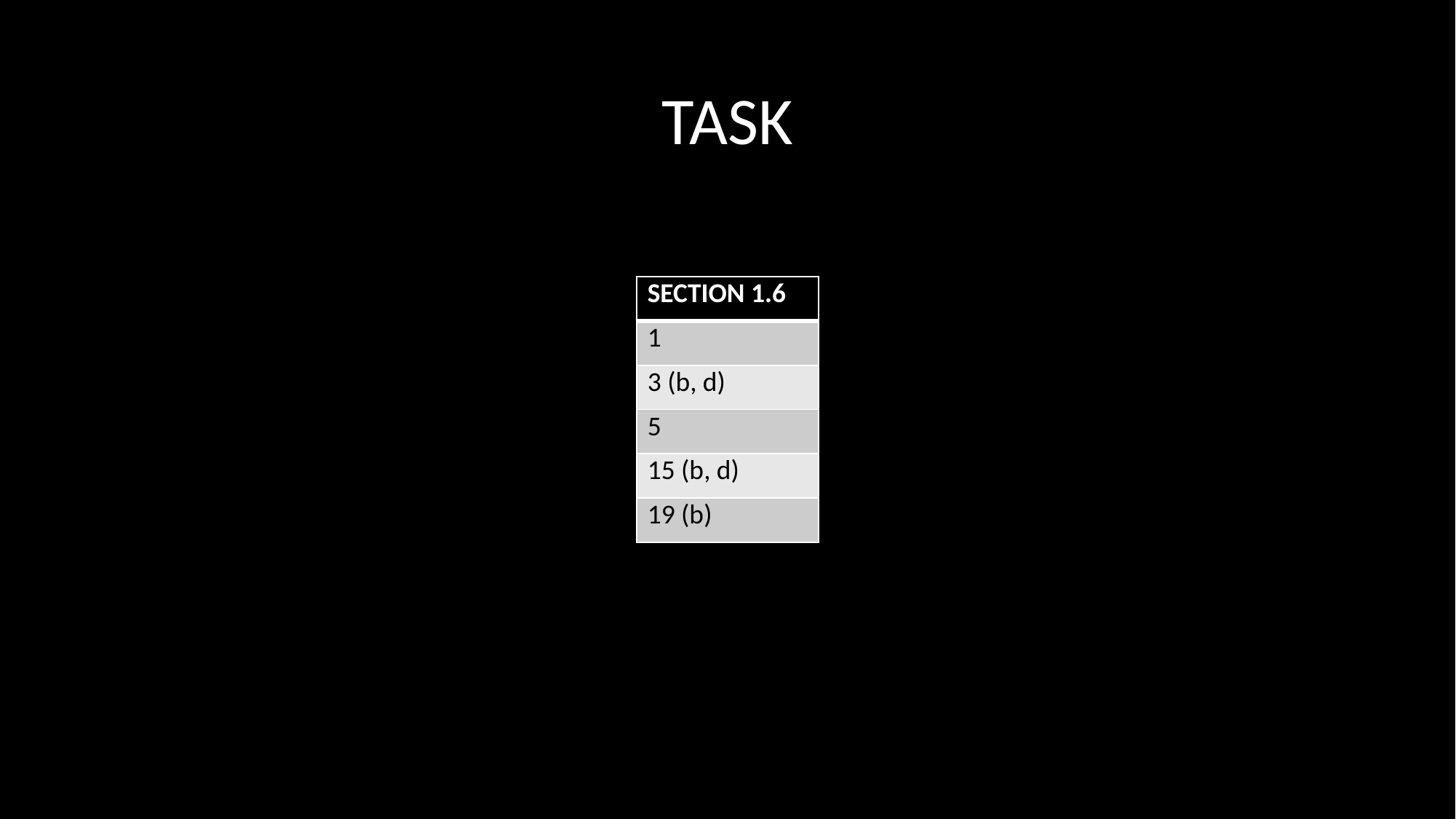

# TASK
| SECTION 1.6 |
| --- |
| 1 |
| 3 (b, d) |
| 5 |
| 15 (b, d) |
| 19 (b) |